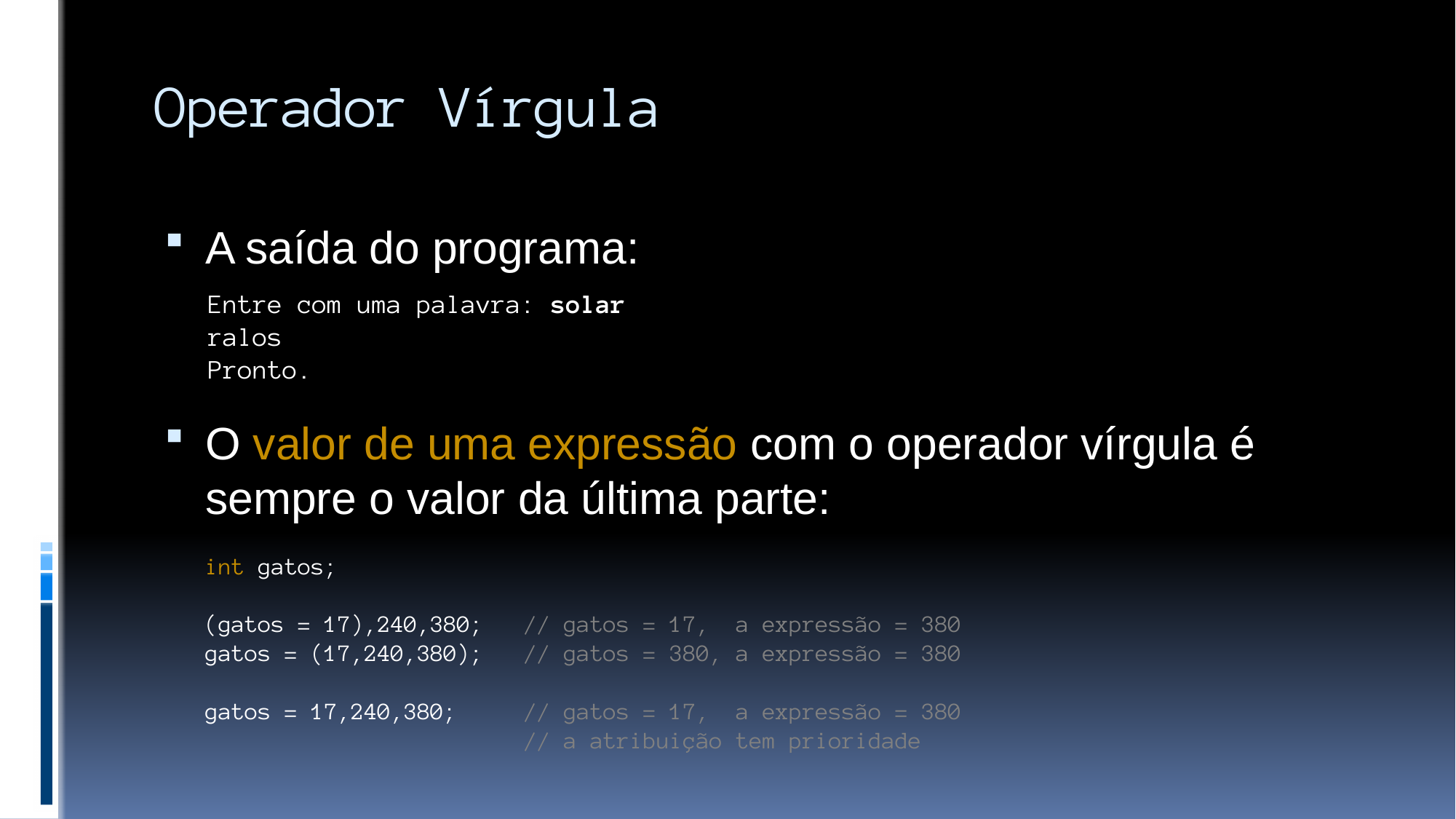

# Operador Vírgula
A saída do programa:

O valor de uma expressão com o operador vírgula é sempre o valor da última parte:
Entre com uma palavra: solar
ralos
Pronto.
int gatos;
(gatos = 17),240,380;   // gatos = 17,  a expressão = 380
gatos = (17,240,380);   // gatos = 380, a expressão = 380
gatos = 17,240,380;     // gatos = 17,  a expressão = 380
                        // a atribuição tem prioridade